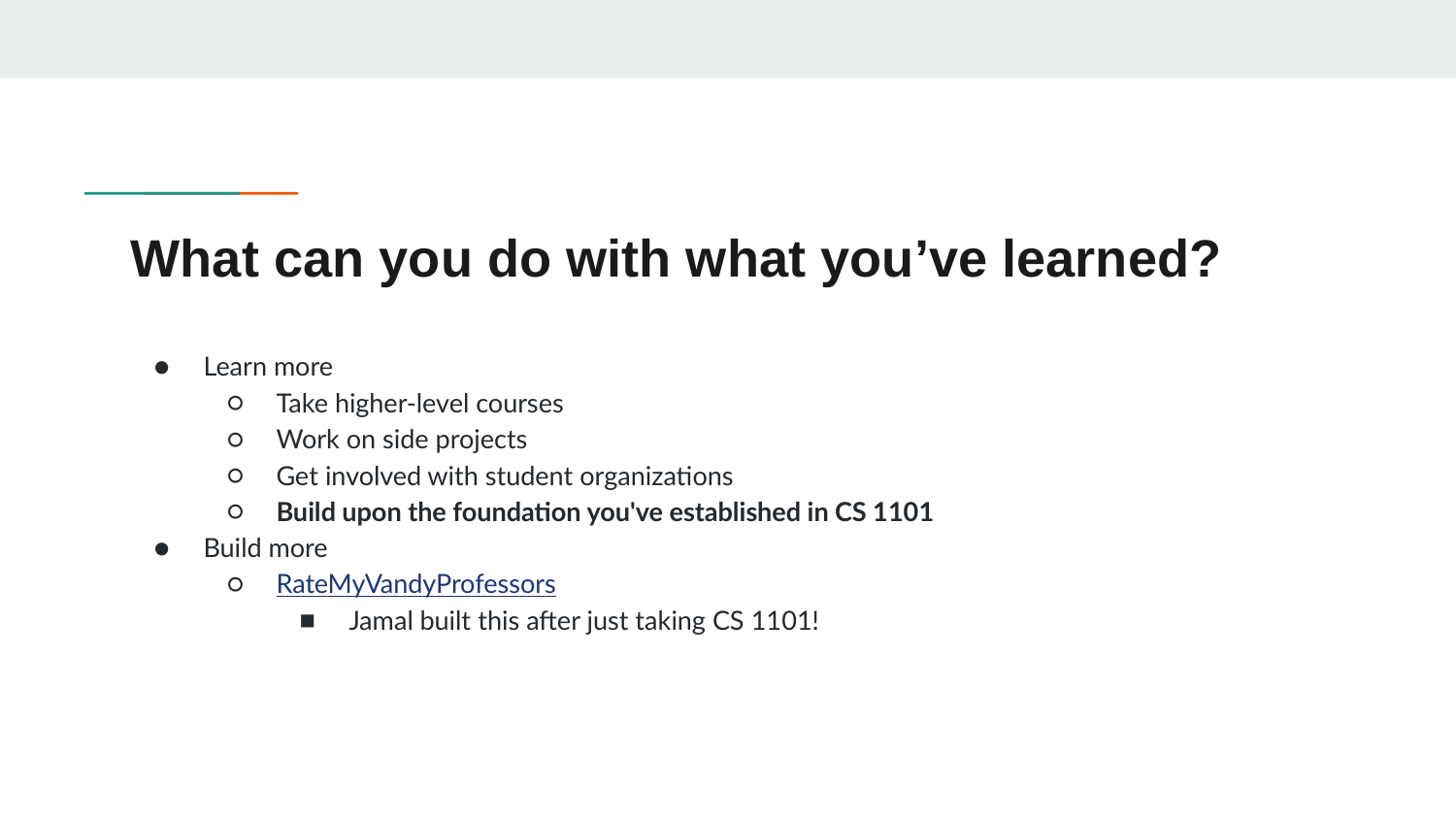

# What can you do with what you’ve learned?
Learn more
Take higher-level courses
Work on side projects
Get involved with student organizations
Build upon the foundation you've established in CS 1101
Build more
RateMyVandyProfessors
Jamal built this after just taking CS 1101!